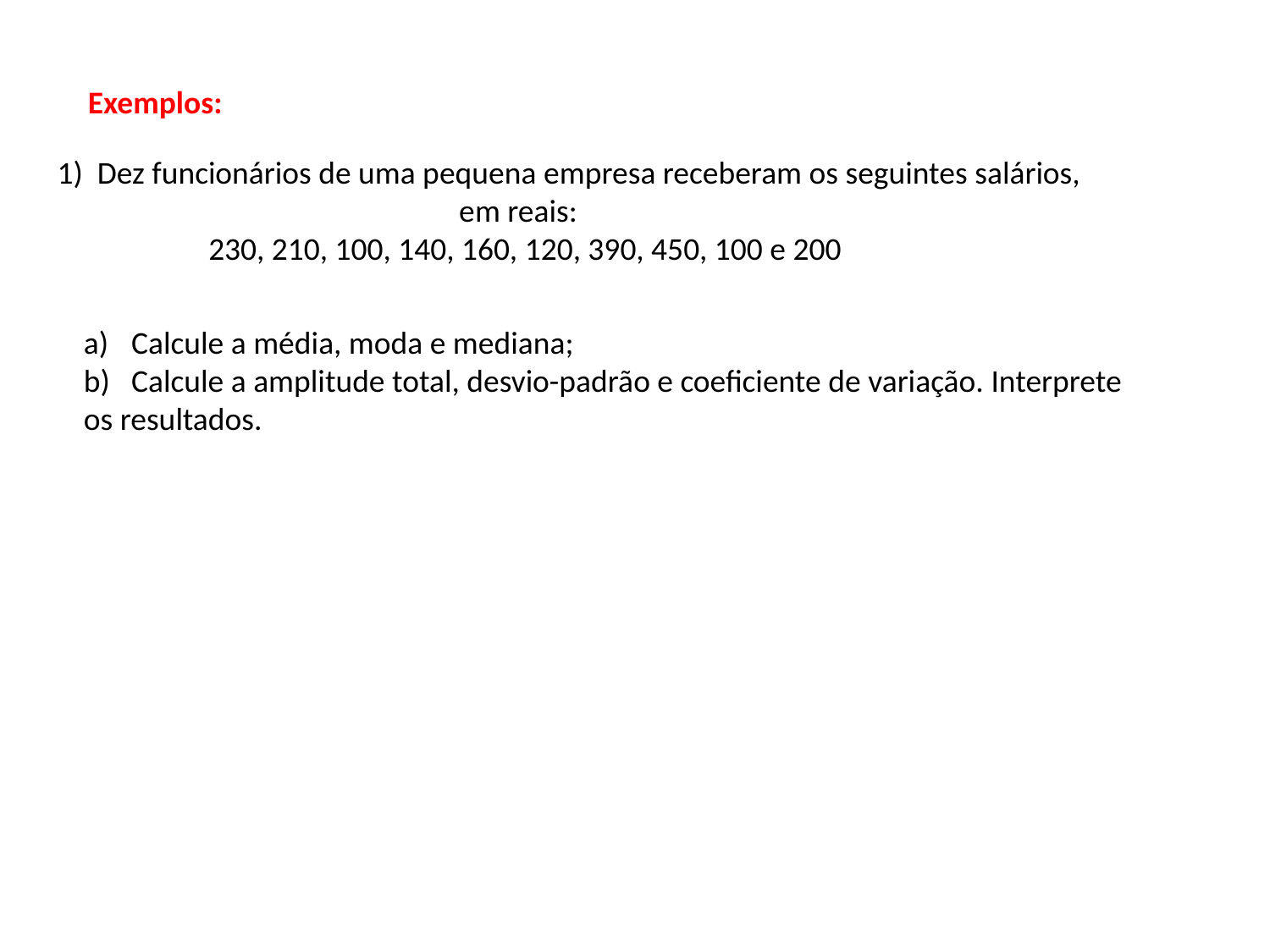

Exemplos:
1)  Dez funcionários de uma pequena empresa receberam os seguintes salários,                                                                  em reais:
                     230, 210, 100, 140, 160, 120, 390, 450, 100 e 200
Calcule a média, moda e mediana;
Calcule a amplitude total, desvio-padrão e coeficiente de variação. Interprete
os resultados.